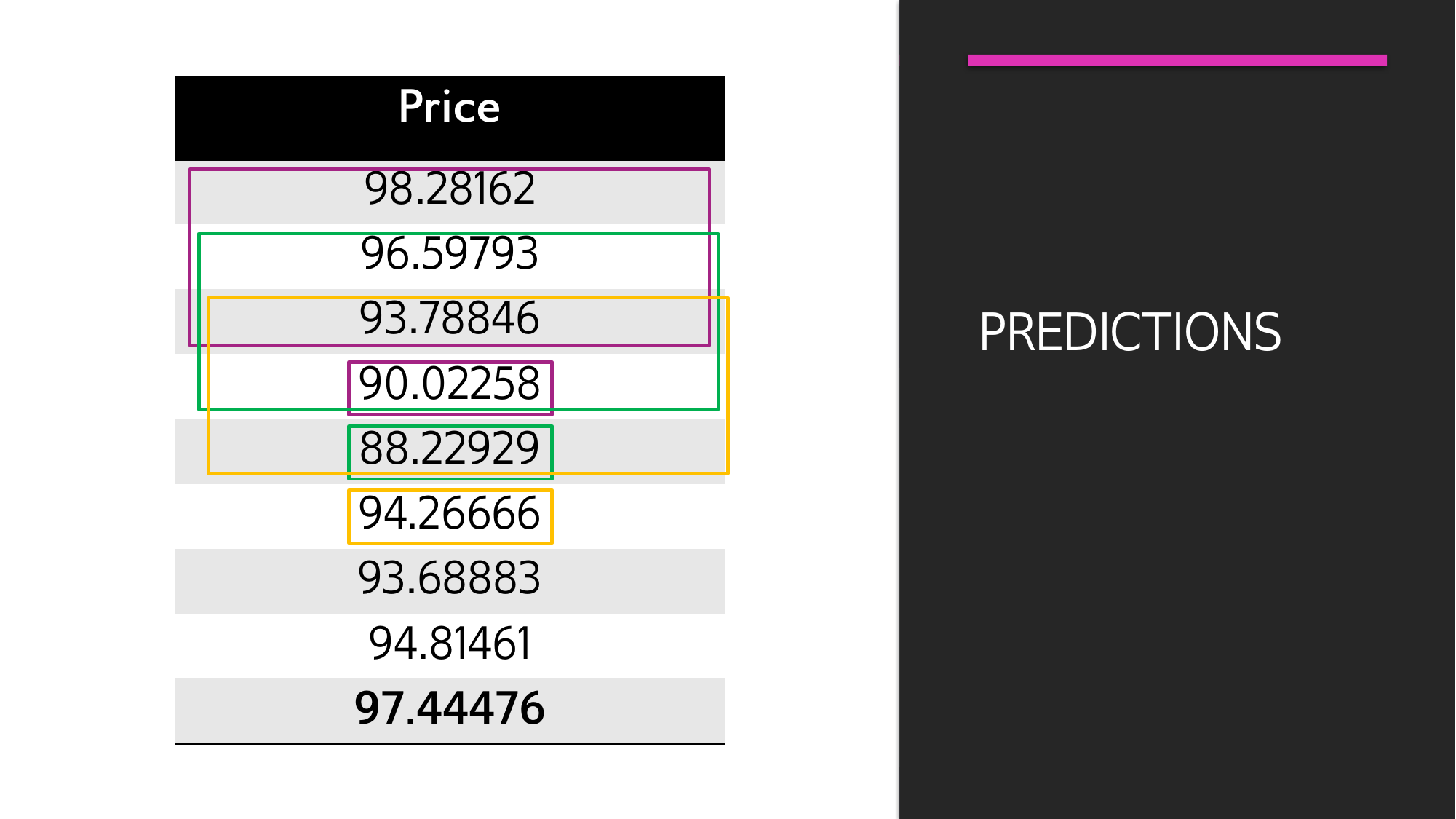

| Price |
| --- |
| 98.28162 |
| 96.59793 |
| 93.78846 |
| 90.02258 |
| 88.22929 |
| 94.26666 |
| 93.68883 |
| 94.81461 |
| 97.44476 |
# Predictions